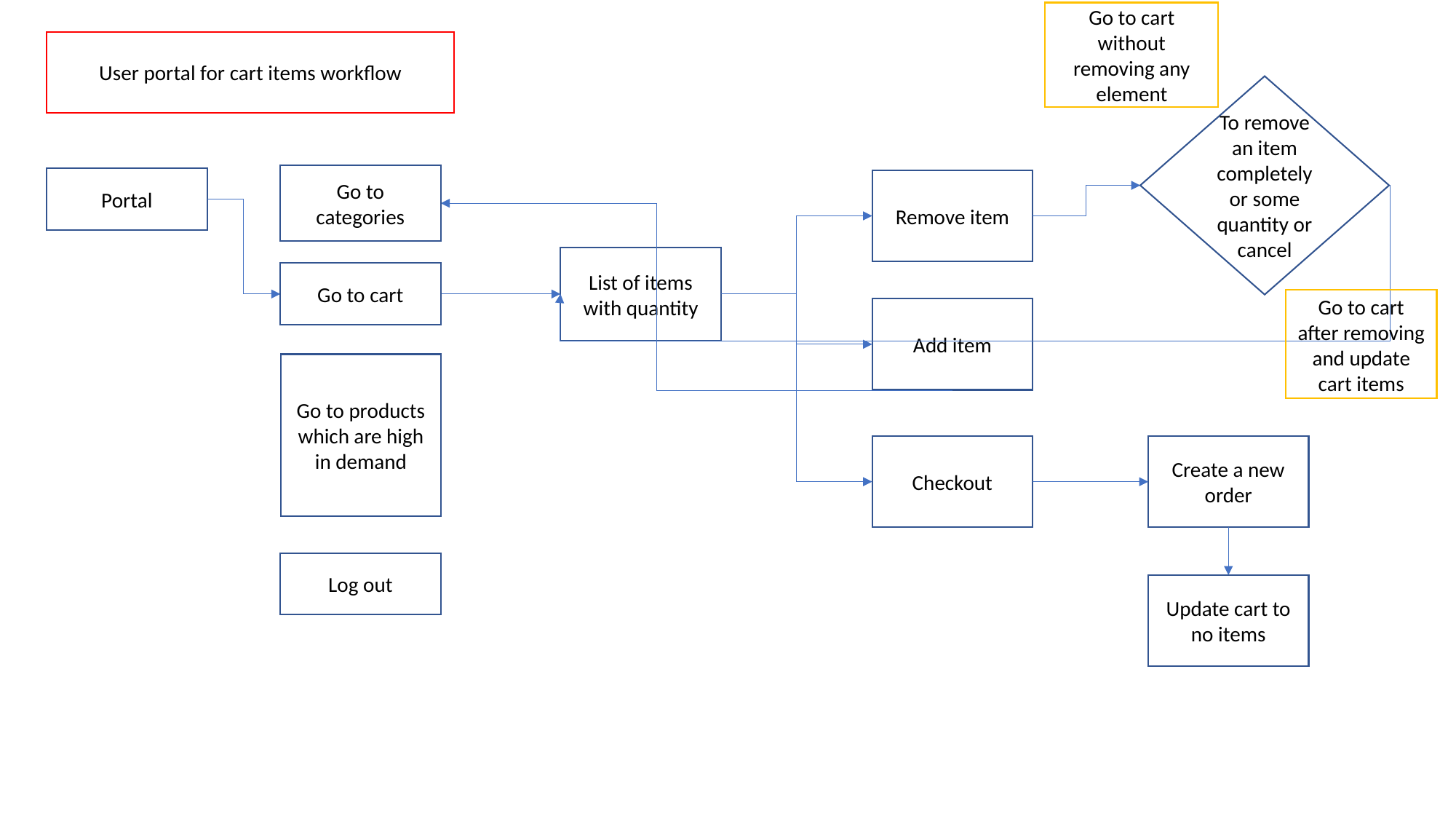

Go to cart without removing any element
User portal for cart items workflow
To remove an item completely or some quantity or cancel
Go to categories
Portal
Remove item
List of items with quantity
Go to cart
Go to cart after removing and update cart items
Add item
Go to products which are high in demand
Create a new order
Checkout
Log out
Update cart to no items